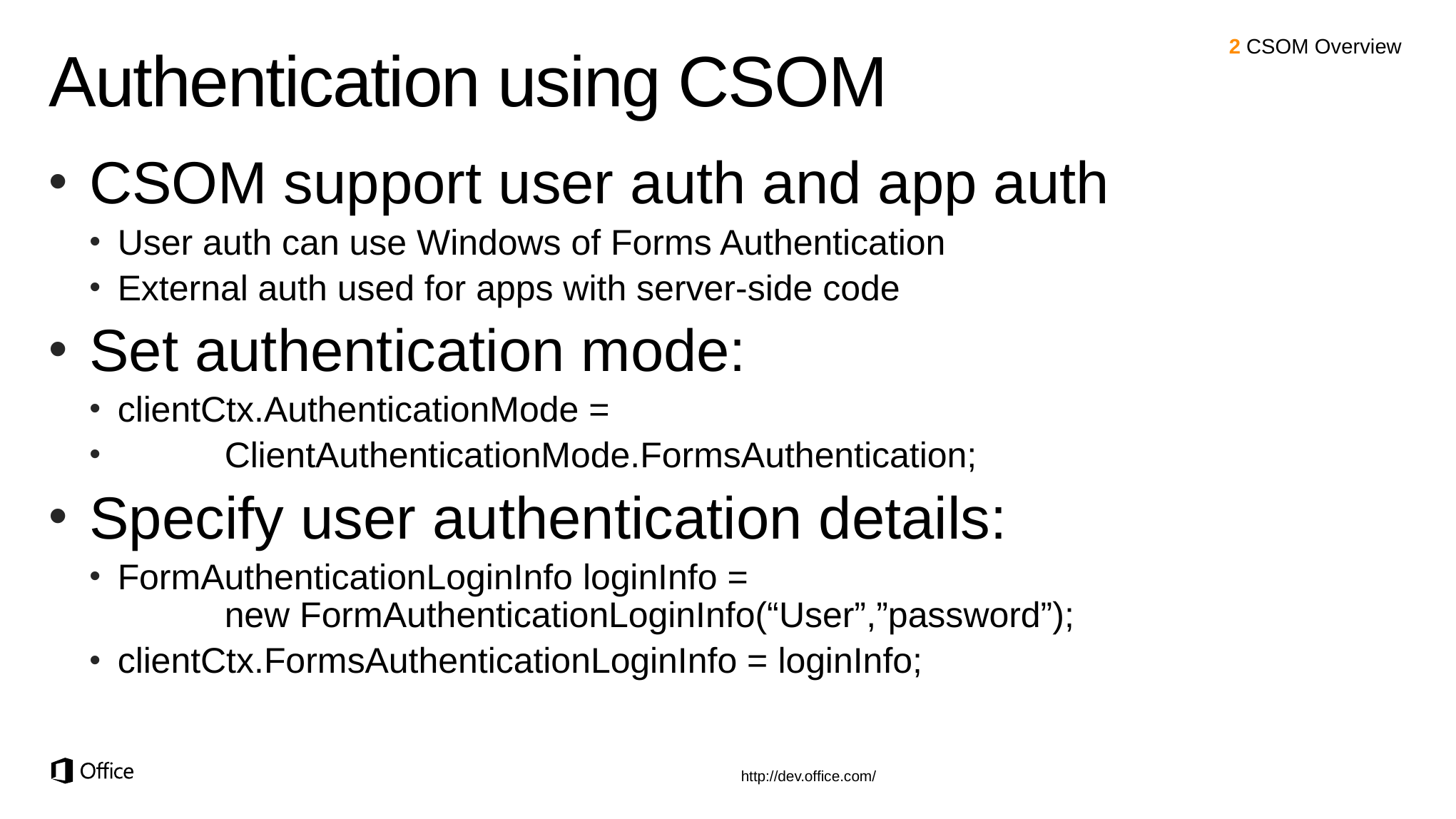

2 CSOM Overview

# Authentication using CSOM
CSOM support user auth and app auth
User auth can use Windows of Forms Authentication
External auth used for apps with server-side code
Set authentication mode:
clientCtx.AuthenticationMode =
	ClientAuthenticationMode.FormsAuthentication;
Specify user authentication details:
FormAuthenticationLoginInfo loginInfo =
	new FormAuthenticationLoginInfo(“User”,”password”);
clientCtx.FormsAuthenticationLoginInfo = loginInfo;